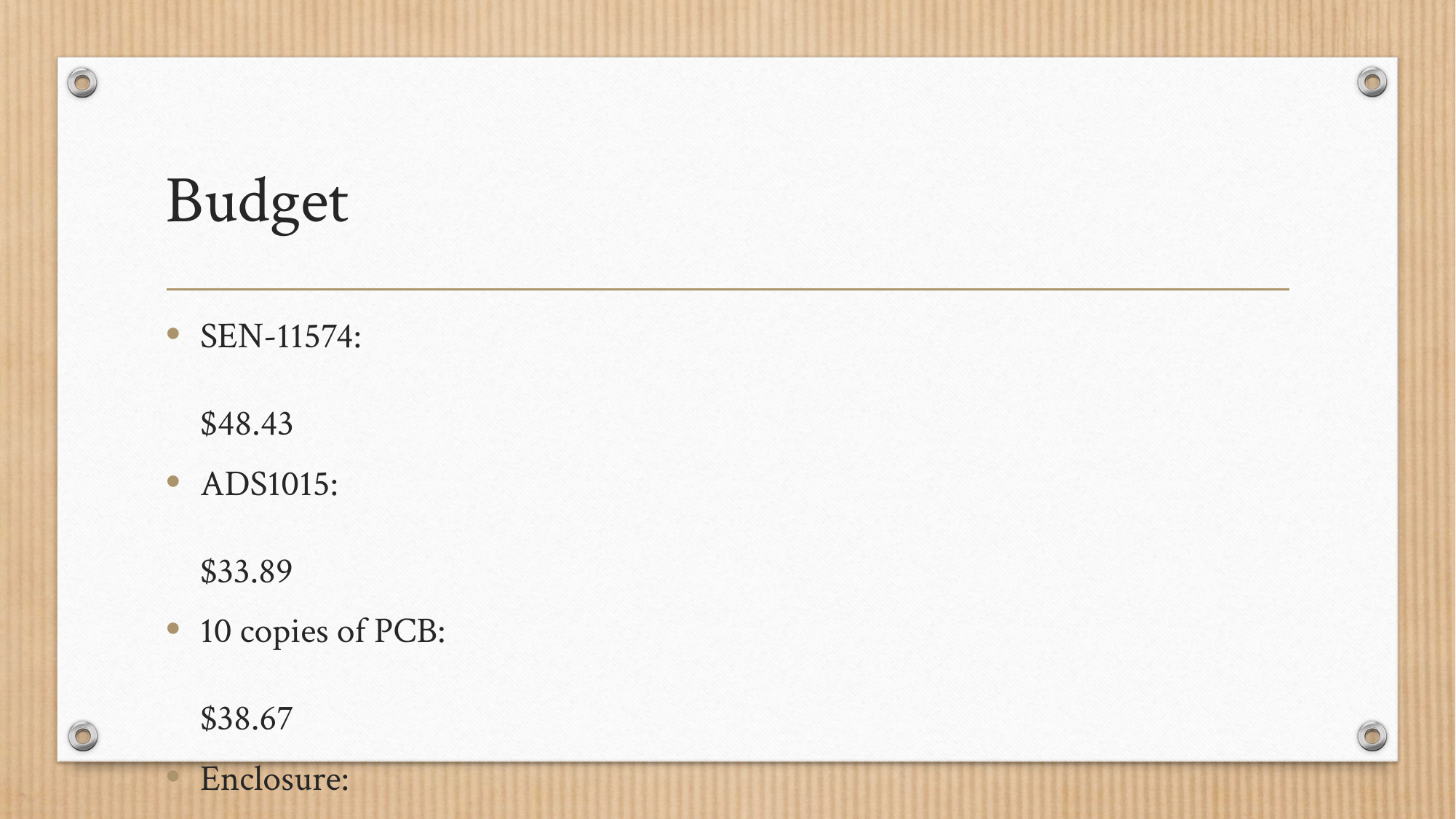

# Budget
SEN-11574:	$48.43
ADS1015:	$33.89
10 copies of PCB:	$38.67
Enclosure:	$34.00